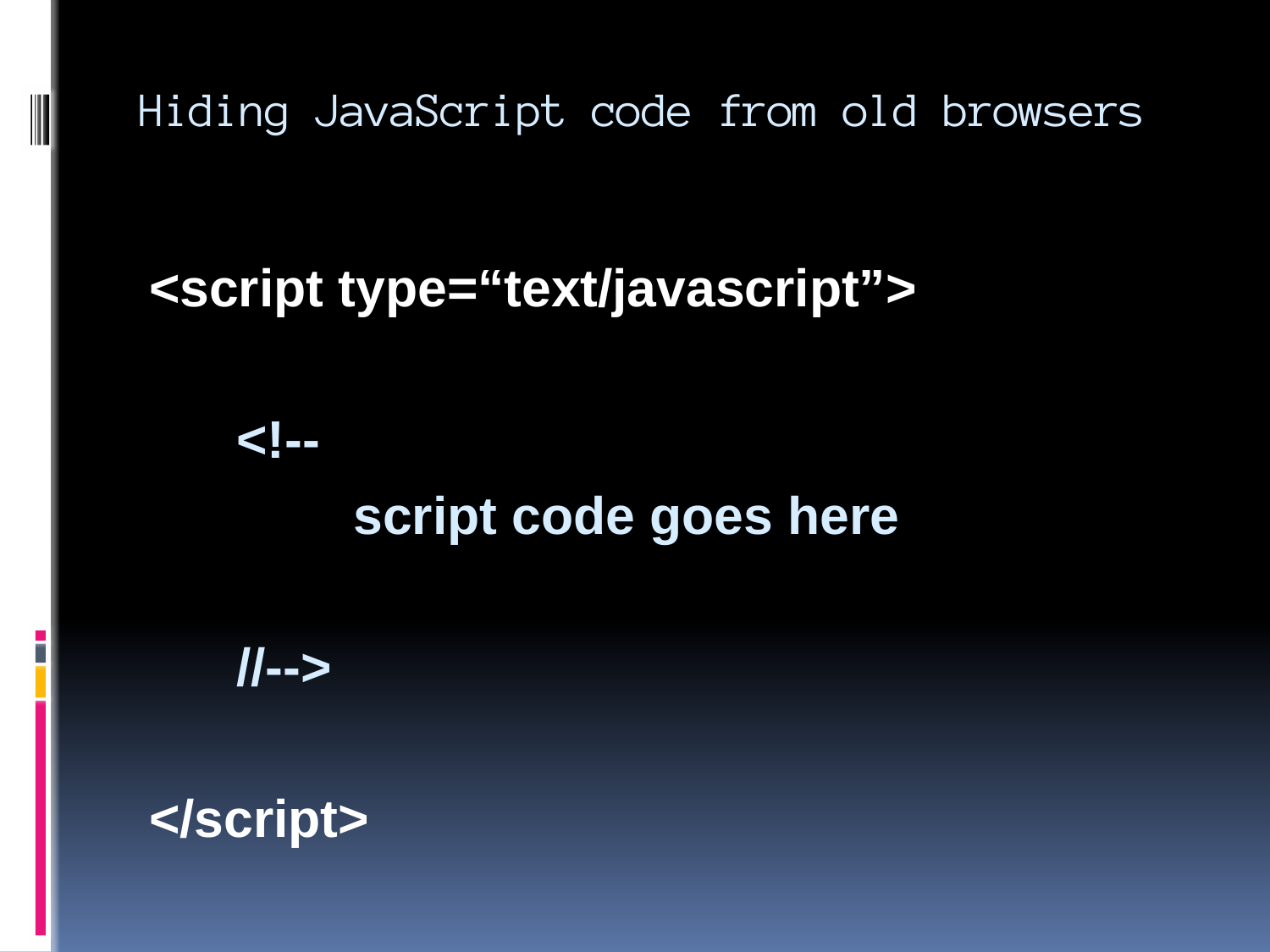

# Hiding JavaScript code from old browsers
<script type=“text/javascript”>

      <!--
              script code goes here

      //-->

</script>